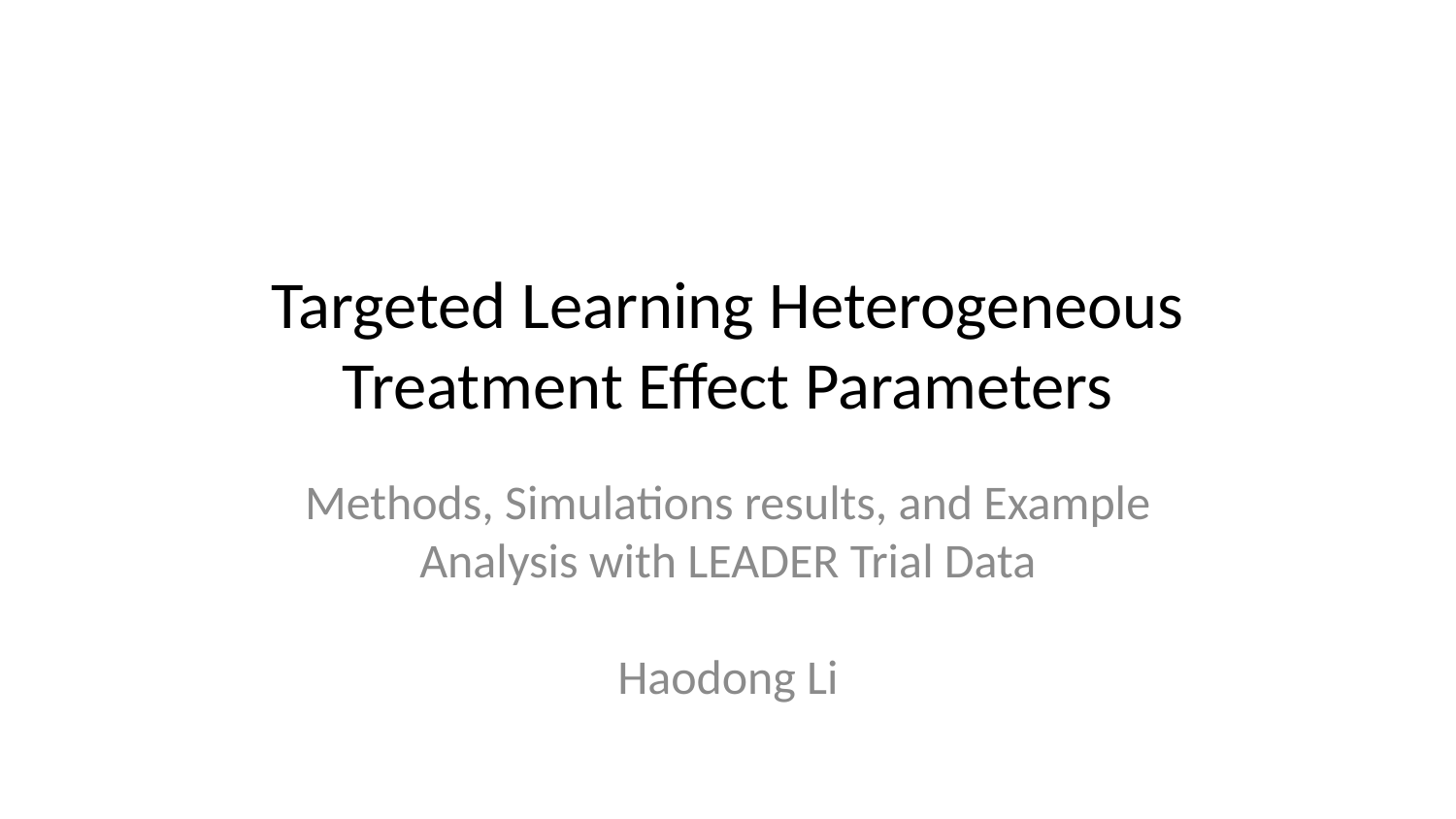

# Targeted Learning Heterogeneous Treatment Effect Parameters
Methods, Simulations results, and Example Analysis with LEADER Trial Data
Haodong Li